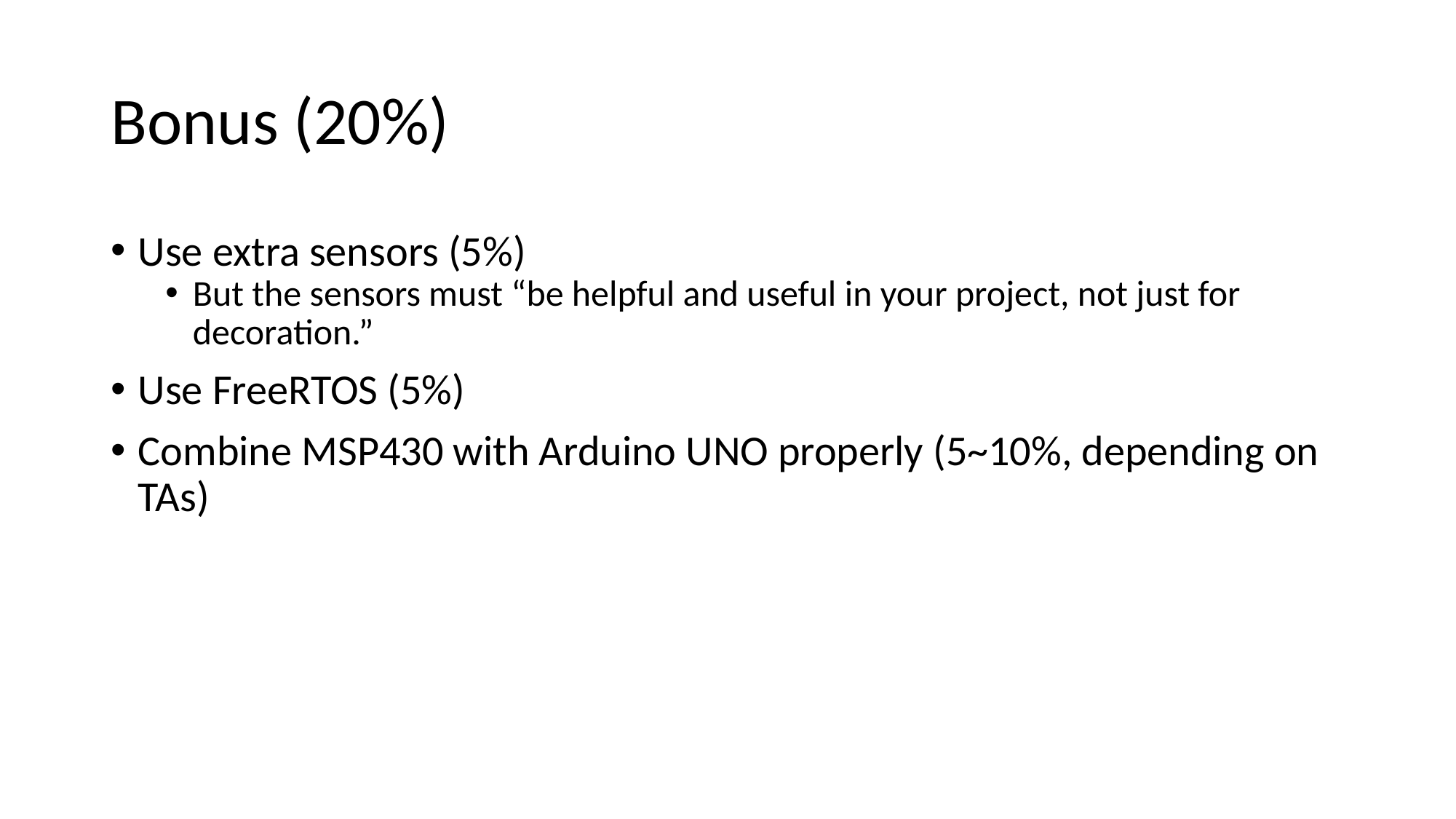

# Bonus (20%)
Use extra sensors (5%)
But the sensors must “be helpful and useful in your project, not just for decoration.”
Use FreeRTOS (5%)
Combine MSP430 with Arduino UNO properly (5~10%, depending on TAs)